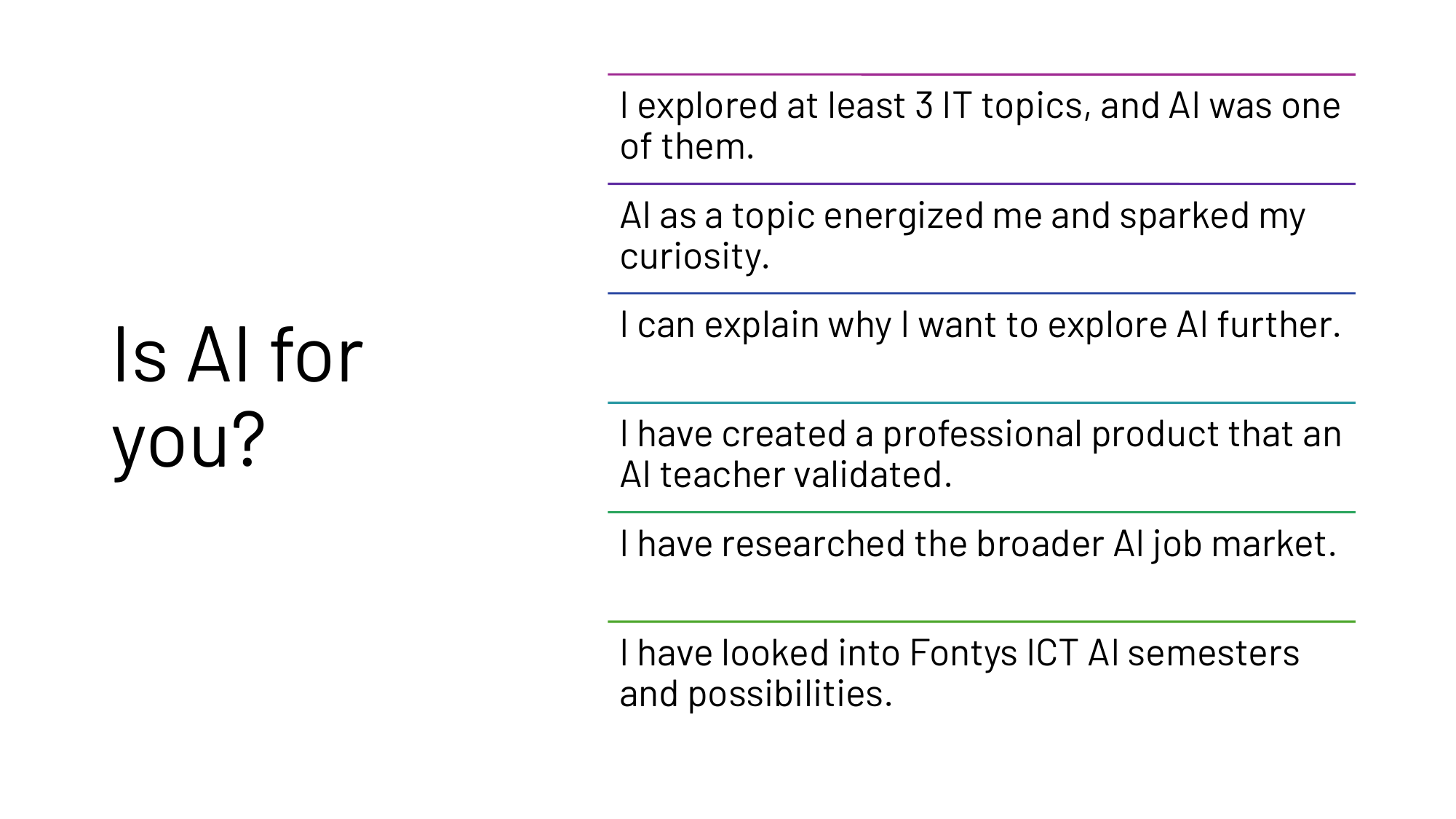

# Is AI for you?
I explored at least 3 IT topics, and AI was one of them.
AI as a topic energized me and sparked my curiosity.
I can explain why I want to explore AI further.
I have created a professional product that an AI teacher validated.
I have researched the broader AI job market.
I have looked into Fontys ICT AI semesters and possibilities.